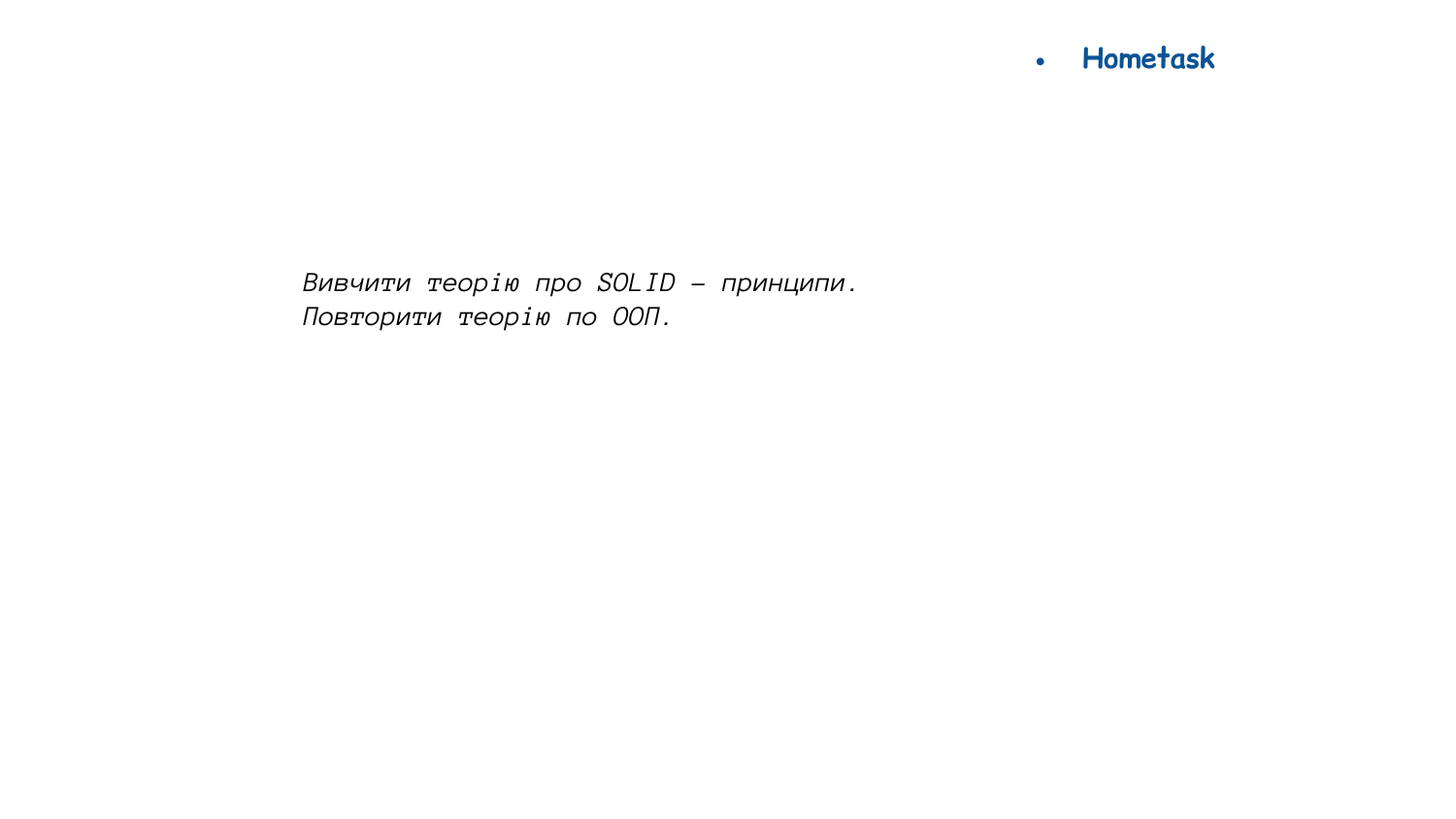

Hometask

Вивчити теорію про SOLID - принципи.
Повторити теорію по ООП.